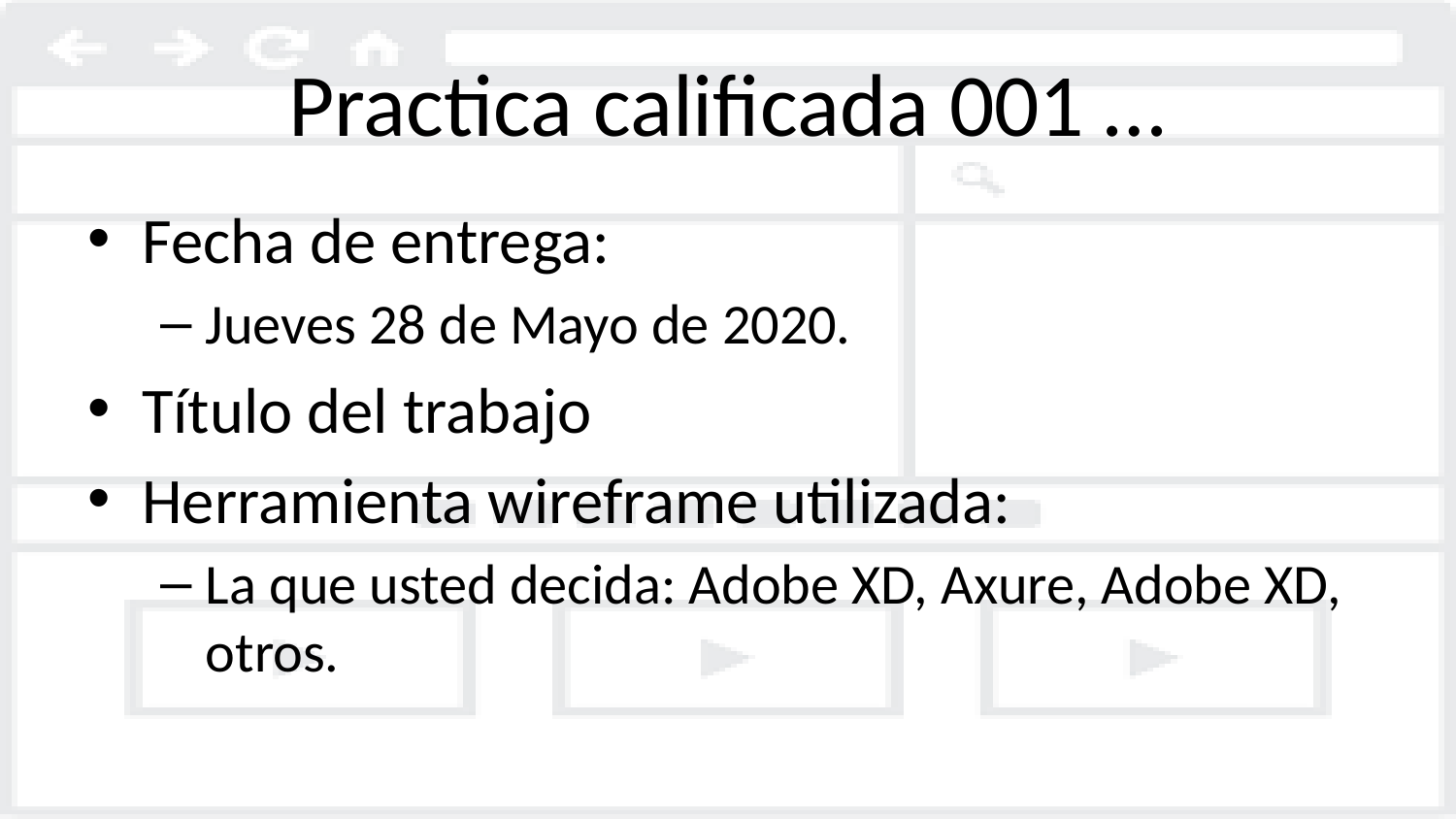

# Practica calificada 001 …
Fecha de entrega:
Jueves 28 de Mayo de 2020.
Título del trabajo
Herramienta wireframe utilizada:
La que usted decida: Adobe XD, Axure, Adobe XD, otros.